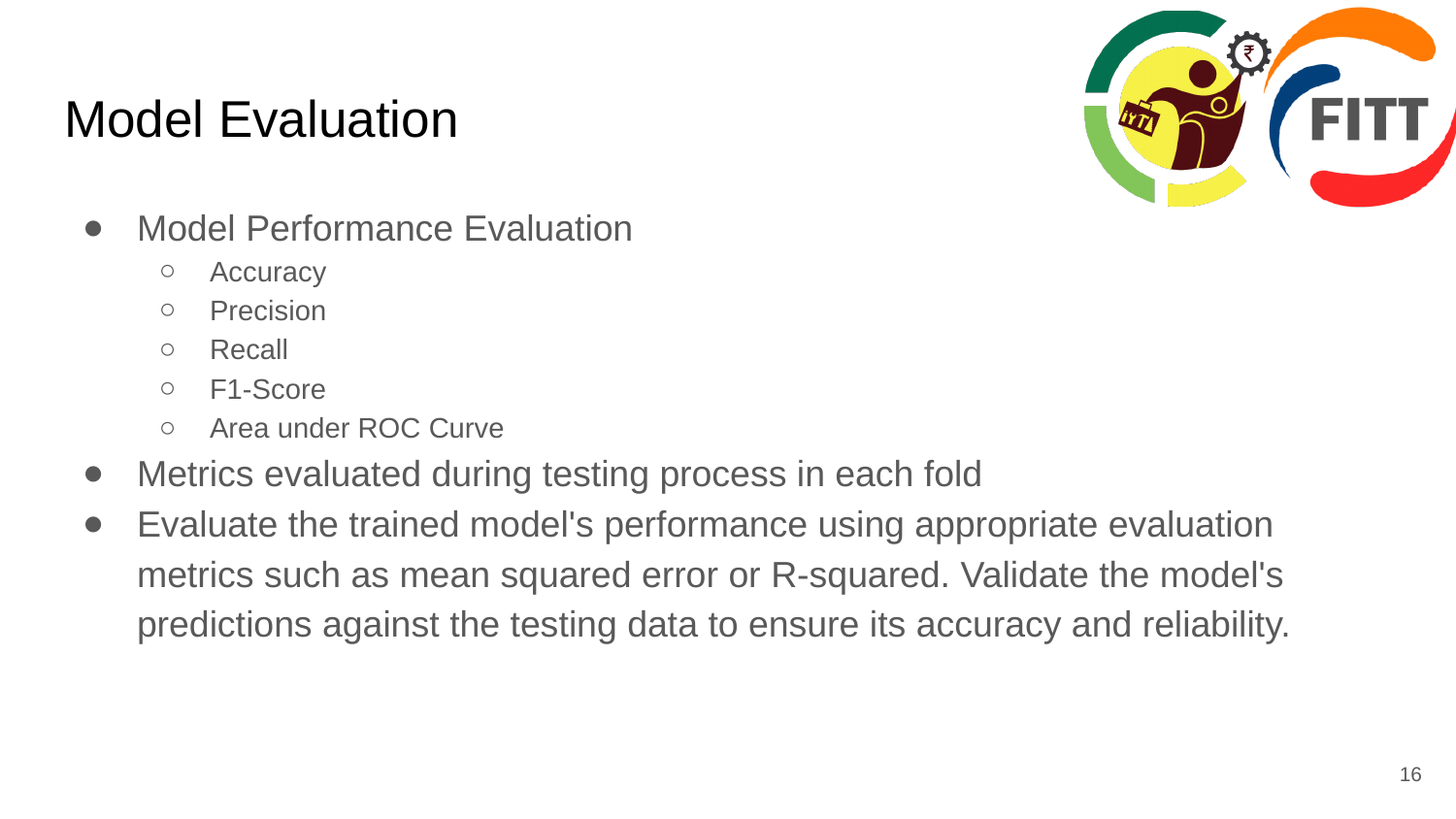

# Model Evaluation
Model Performance Evaluation
Accuracy
Precision
Recall
F1-Score
Area under ROC Curve
Metrics evaluated during testing process in each fold
Evaluate the trained model's performance using appropriate evaluation metrics such as mean squared error or R-squared. Validate the model's predictions against the testing data to ensure its accuracy and reliability.
16